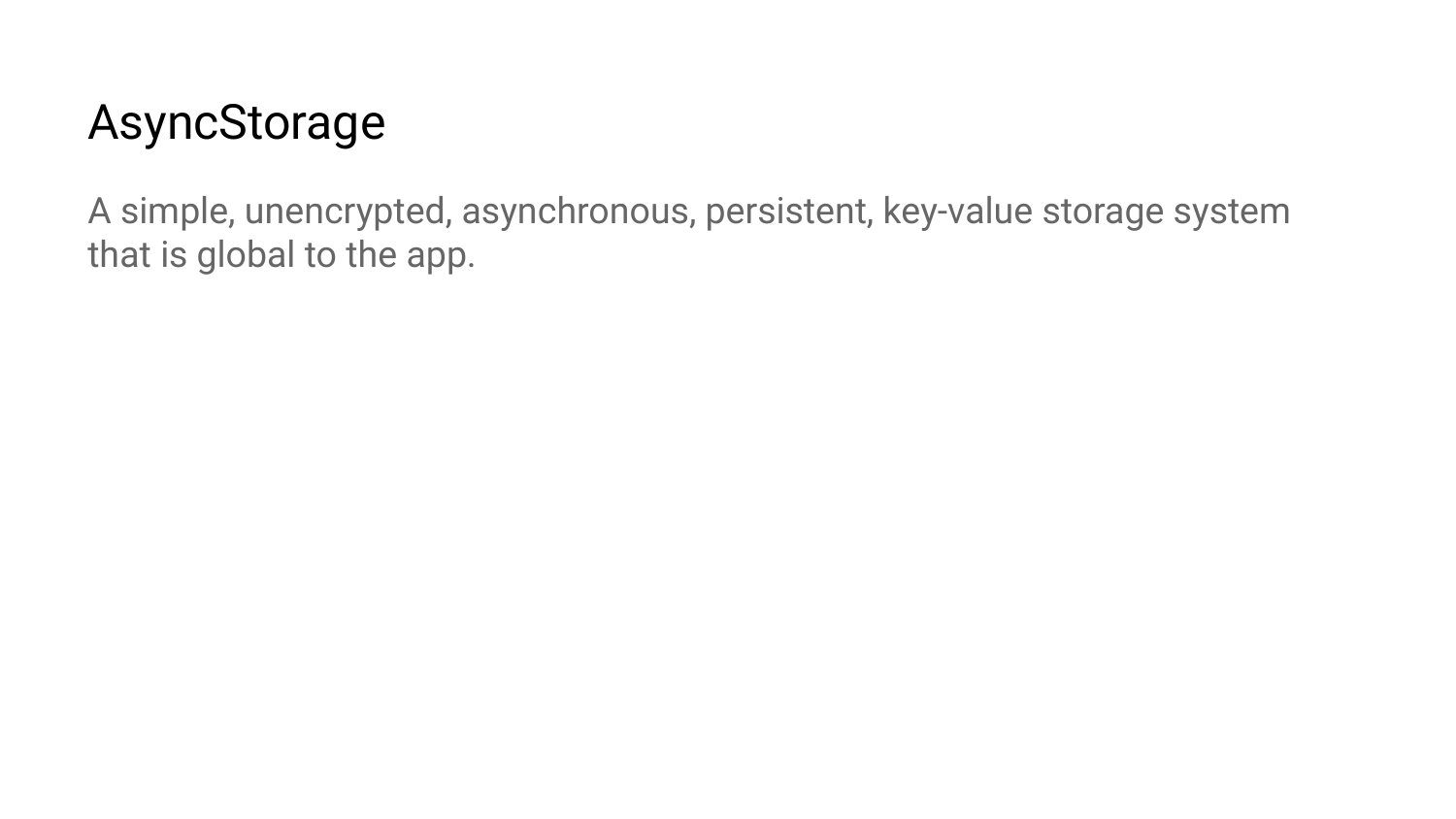

AsyncStorage
A simple, unencrypted, asynchronous, persistent, key-value storage system that is global to the app.